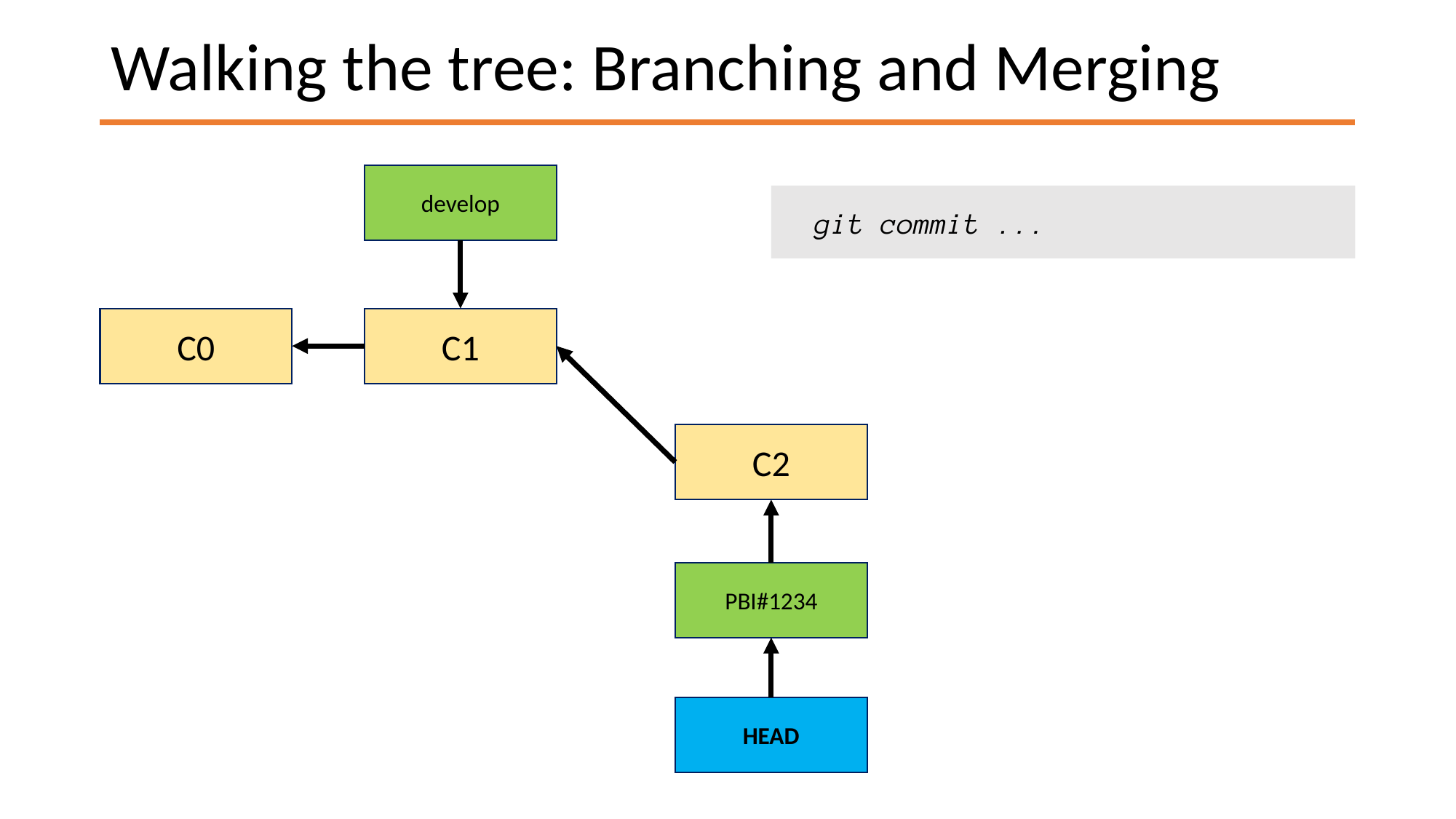

# Walking the tree: Branching and Merging
develop
git commit ...
C1
C0
C2
PBI#1234
HEAD